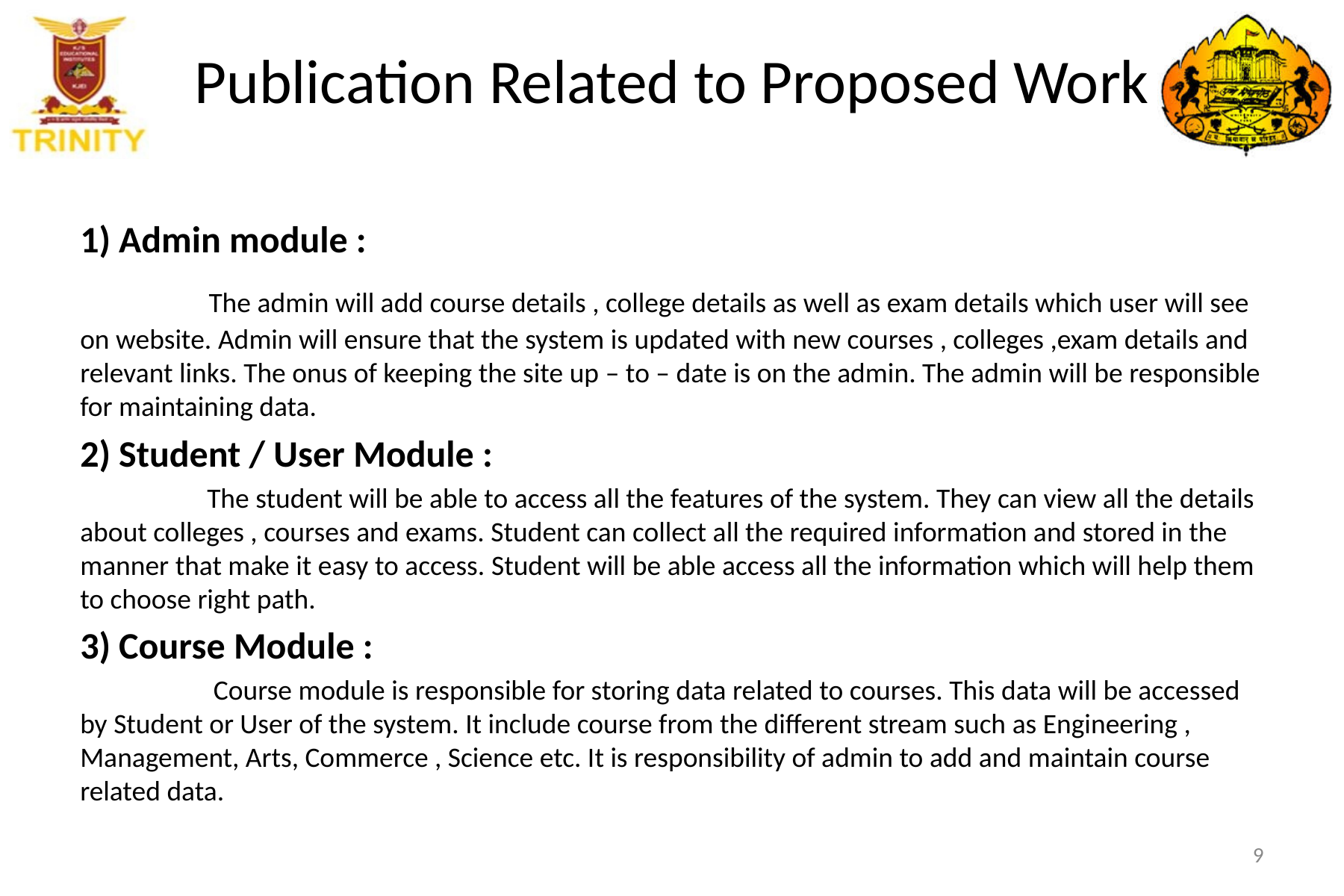

# Publication Related to Proposed Work
1) Admin module :
             The admin will add course details , college details as well as exam details which user will see on website. Admin will ensure that the system is updated with new courses , colleges ,exam details and relevant links. The onus of keeping the site up – to – date is on the admin. The admin will be responsible for maintaining data.
2) Student / User Module :
                    The student will be able to access all the features of the system. They can view all the details about colleges , courses and exams. Student can collect all the required information and stored in the manner that make it easy to access. Student will be able access all the information which will help them to choose right path.
3) Course Module :
                     Course module is responsible for storing data related to courses. This data will be accessed by Student or User of the system. It include course from the different stream such as Engineering , Management, Arts, Commerce , Science etc. It is responsibility of admin to add and maintain course related data.
9